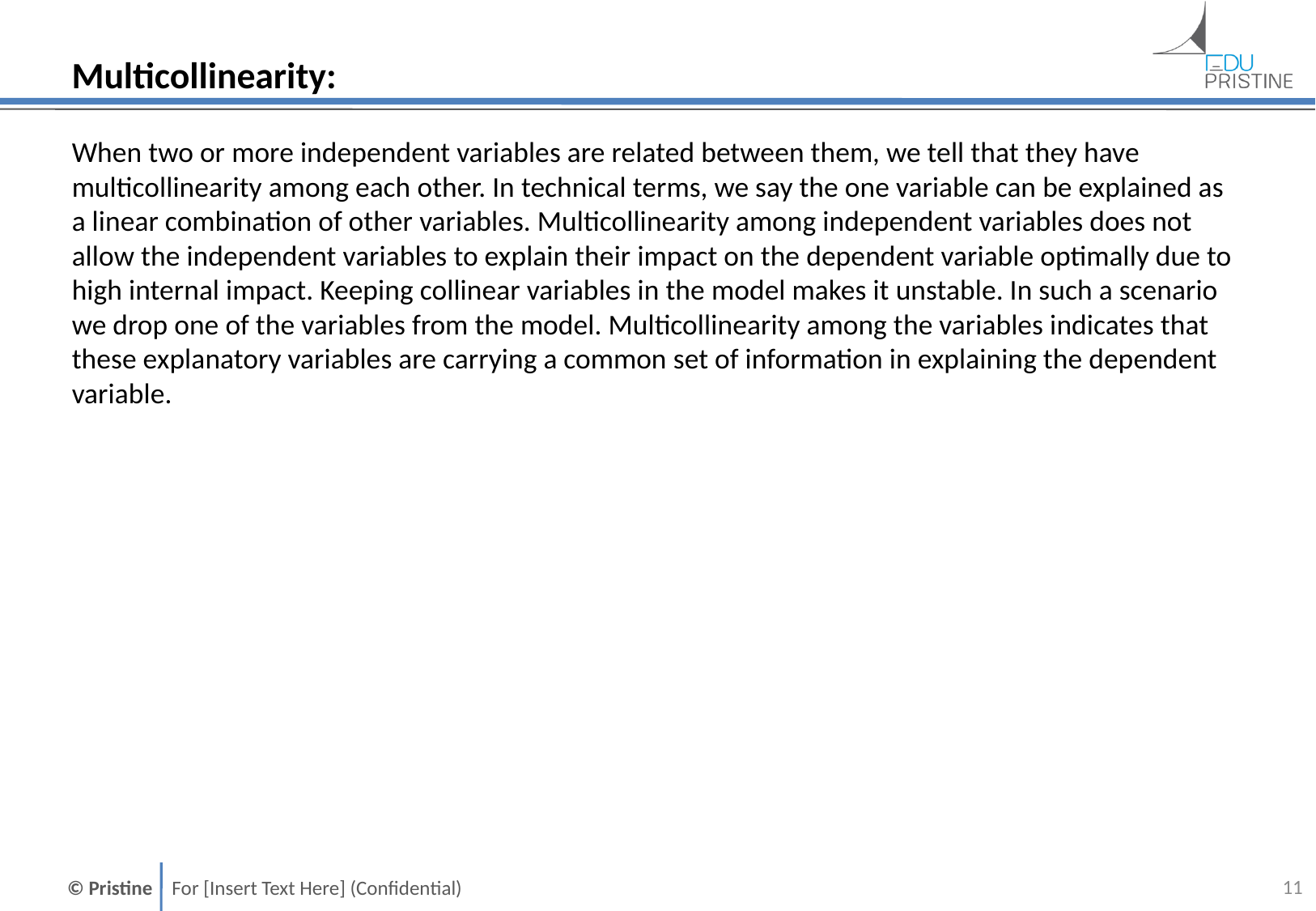

# Multicollinearity:
When two or more independent variables are related between them, we tell that they have multicollinearity among each other. In technical terms, we say the one variable can be explained as a linear combination of other variables. Multicollinearity among independent variables does not allow the independent variables to explain their impact on the dependent variable optimally due to high internal impact. Keeping collinear variables in the model makes it unstable. In such a scenario we drop one of the variables from the model. Multicollinearity among the variables indicates that these explanatory variables are carrying a common set of information in explaining the dependent variable.
11